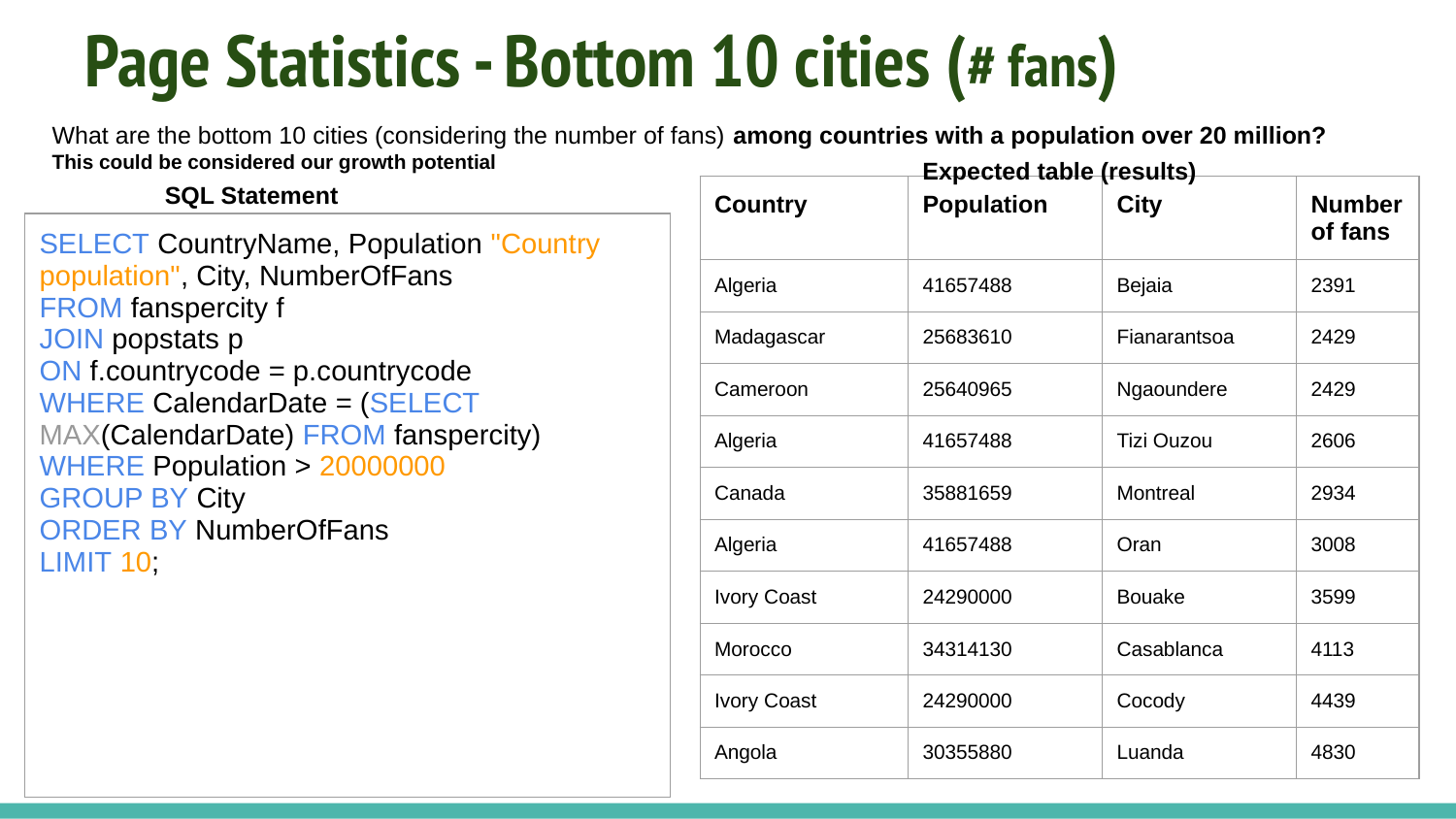

# Page Statistics - Bottom 10 cities (# fans)
What are the bottom 10 cities (considering the number of fans) among countries with a population over 20 million?
This could be considered our growth potential
Expected table (results)

SQL Statement
| Country | Population | City | Number of fans |
| --- | --- | --- | --- |
| Algeria | 41657488 | Bejaia | 2391 |
| Madagascar | 25683610 | Fianarantsoa | 2429 |
| Cameroon | 25640965 | Ngaoundere | 2429 |
| Algeria | 41657488 | Tizi Ouzou | 2606 |
| Canada | 35881659 | Montreal | 2934 |
| Algeria | 41657488 | Oran | 3008 |
| Ivory Coast | 24290000 | Bouake | 3599 |
| Morocco | 34314130 | Casablanca | 4113 |
| Ivory Coast | 24290000 | Cocody | 4439 |
| Angola | 30355880 | Luanda | 4830 |
| SELECT CountryName, Population "Country population", City, NumberOfFans FROM fanspercity f JOIN popstats p ON f.countrycode = p.countrycode WHERE CalendarDate = (SELECT MAX(CalendarDate) FROM fanspercity) WHERE Population > 20000000 GROUP BY City ORDER BY NumberOfFans LIMIT 10; |
| --- |